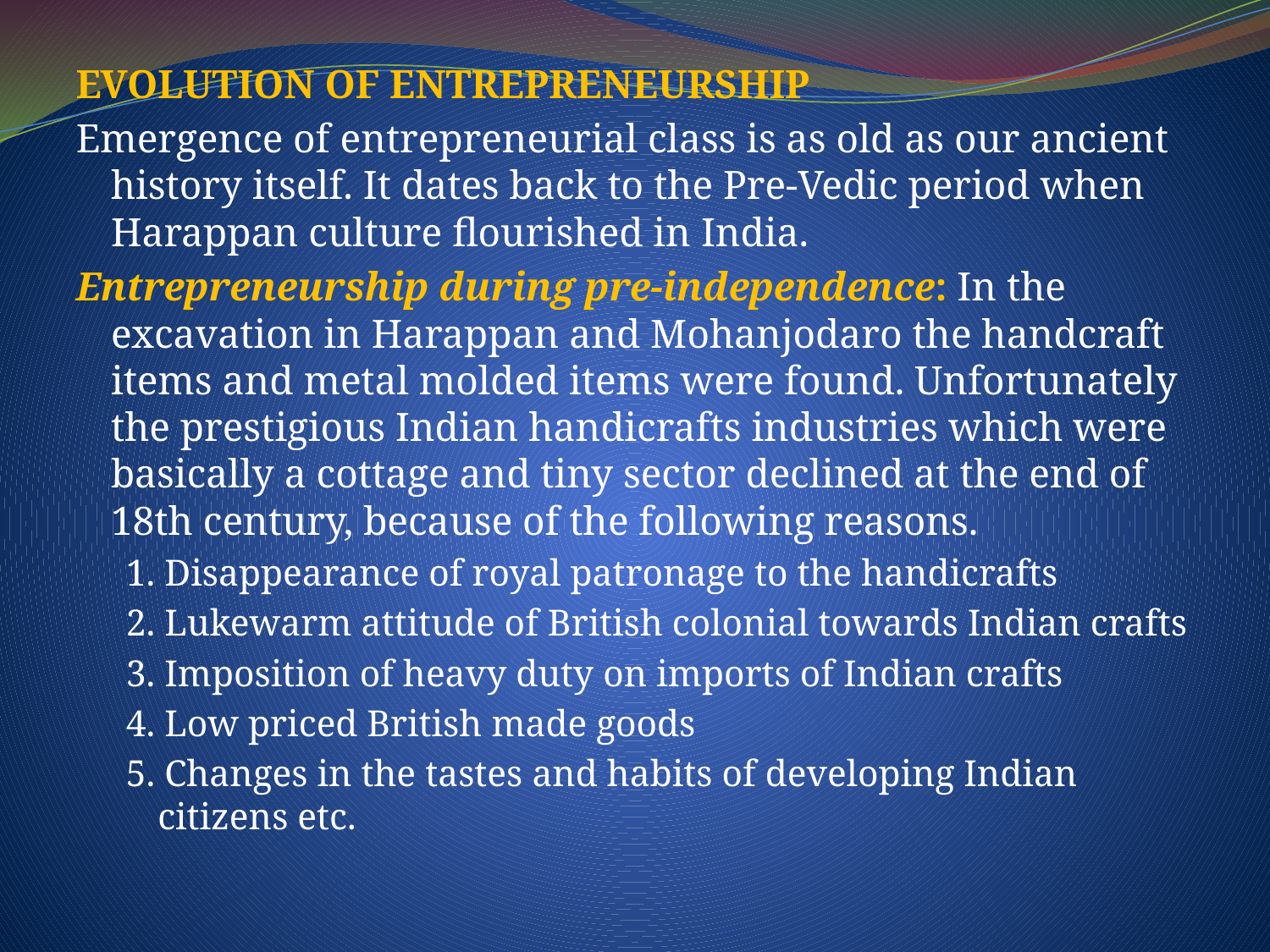

EVOLUTION OF ENTREPRENEURSHIP
Emergence of entrepreneurial class is as old as our ancient history itself. It dates back to the Pre-Vedic period when Harappan culture flourished in India.
Entrepreneurship during pre-independence: In the excavation in Harappan and Mohanjodaro the handcraft items and metal molded items were found. Unfortunately the prestigious Indian handicrafts industries which were basically a cottage and tiny sector declined at the end of 18th century, because of the following reasons.
1. Disappearance of royal patronage to the handicrafts
2. Lukewarm attitude of British colonial towards Indian crafts
3. Imposition of heavy duty on imports of Indian crafts
4. Low priced British made goods
5. Changes in the tastes and habits of developing Indian citizens etc.